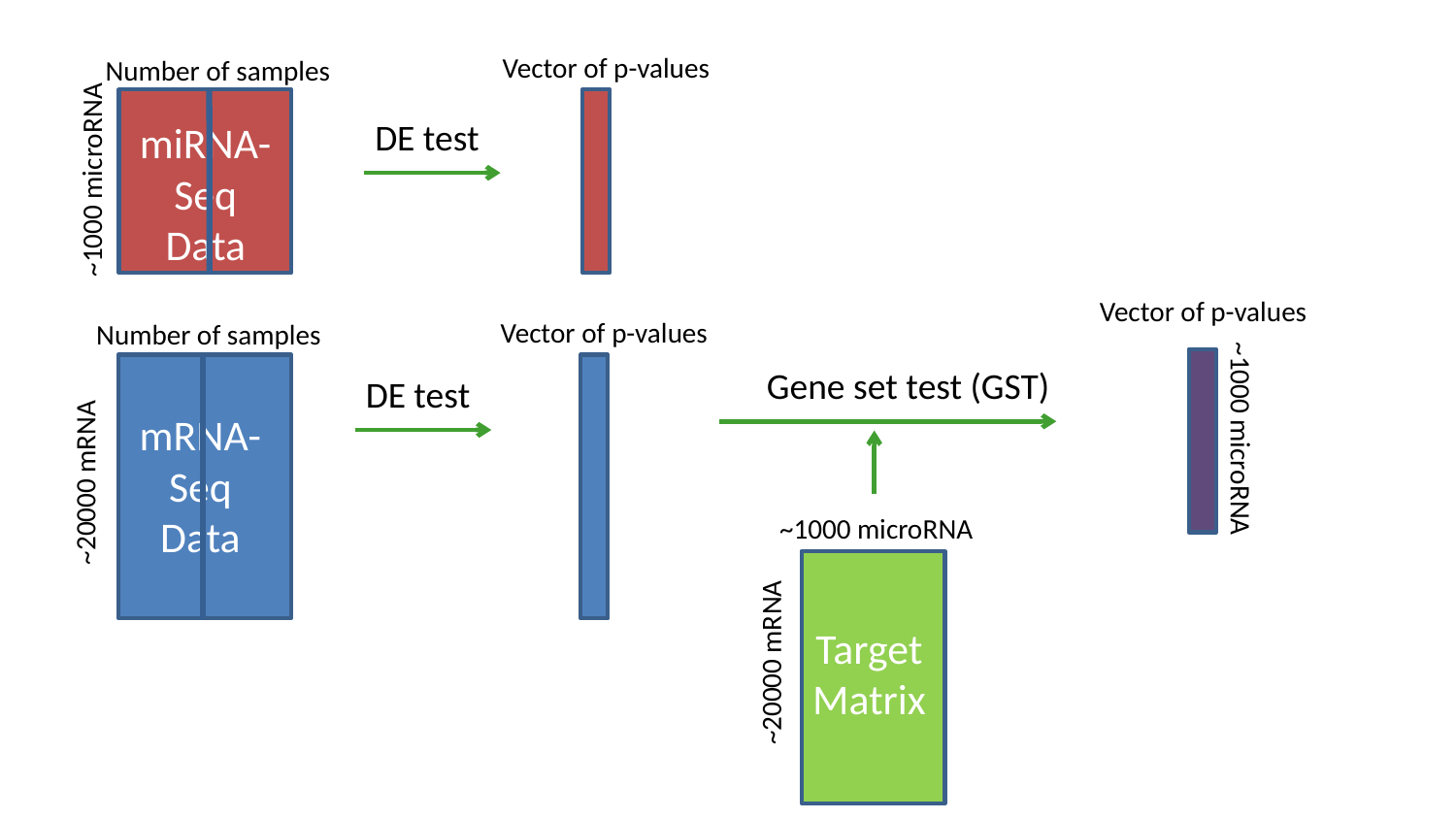

Number of samples

miRNA-Seq
Data
~1000 microRNA
Vector of p-values

DE test
Vector of p-values
Number of samples

mRNA-Seq
Data
~20000 mRNA
Vector of p-values

Gene set test (GST)
DE test
~1000 microRNA
~1000 microRNA

Target
Matrix
~20000 mRNA